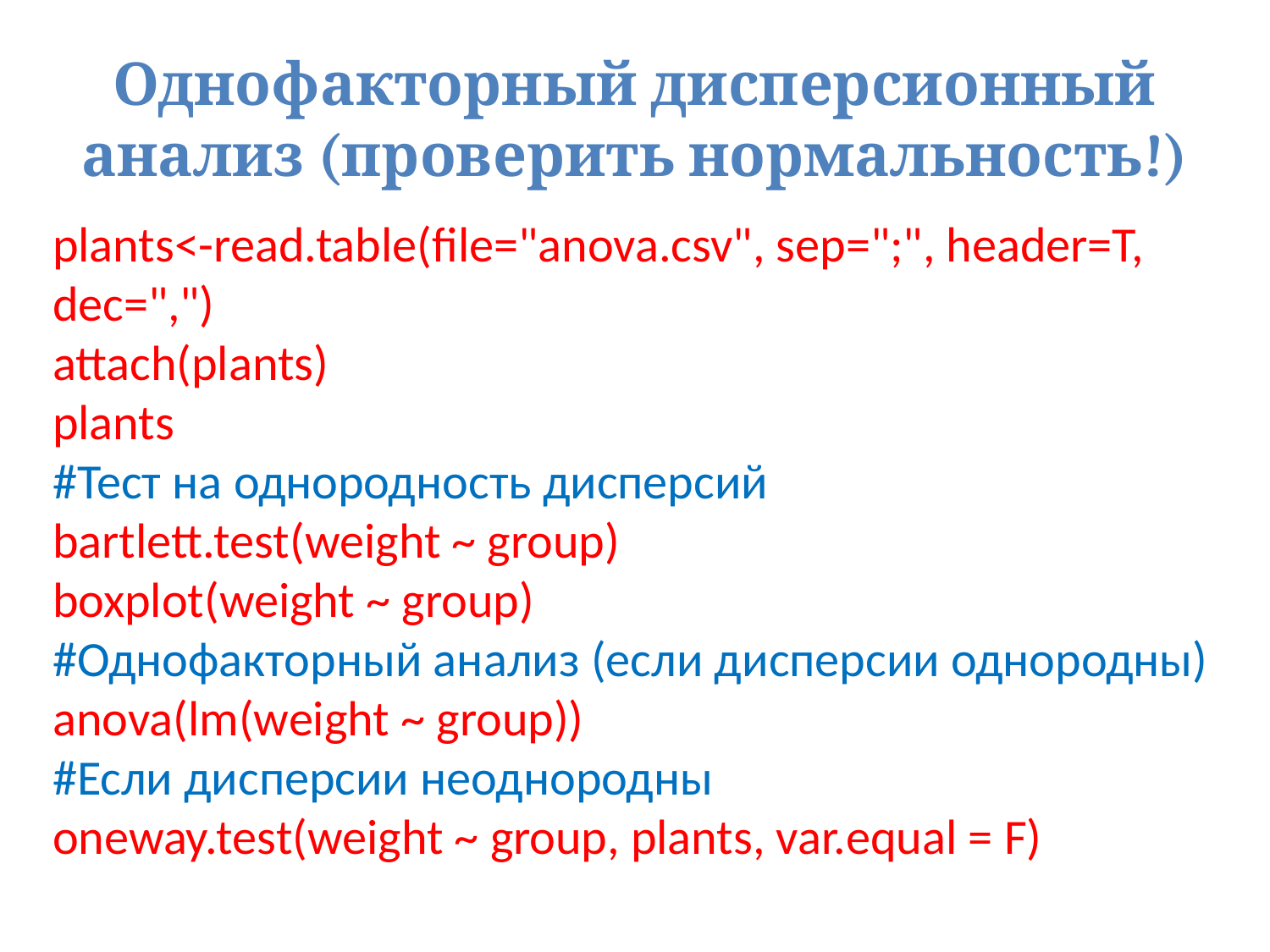

# Однофакторный дисперсионный анализ (проверить нормальность!)
plants<-read.table(file="anova.csv", sep=";", header=T, dec=",")
attach(plants)
plants
#Тест на однородность дисперсий
bartlett.test(weight ~ group)
boxplot(weight ~ group)
#Однофакторный анализ (если дисперсии однородны)
anova(lm(weight ~ group))
#Если дисперсии неоднородны
oneway.test(weight ~ group, plants, var.equal = F)